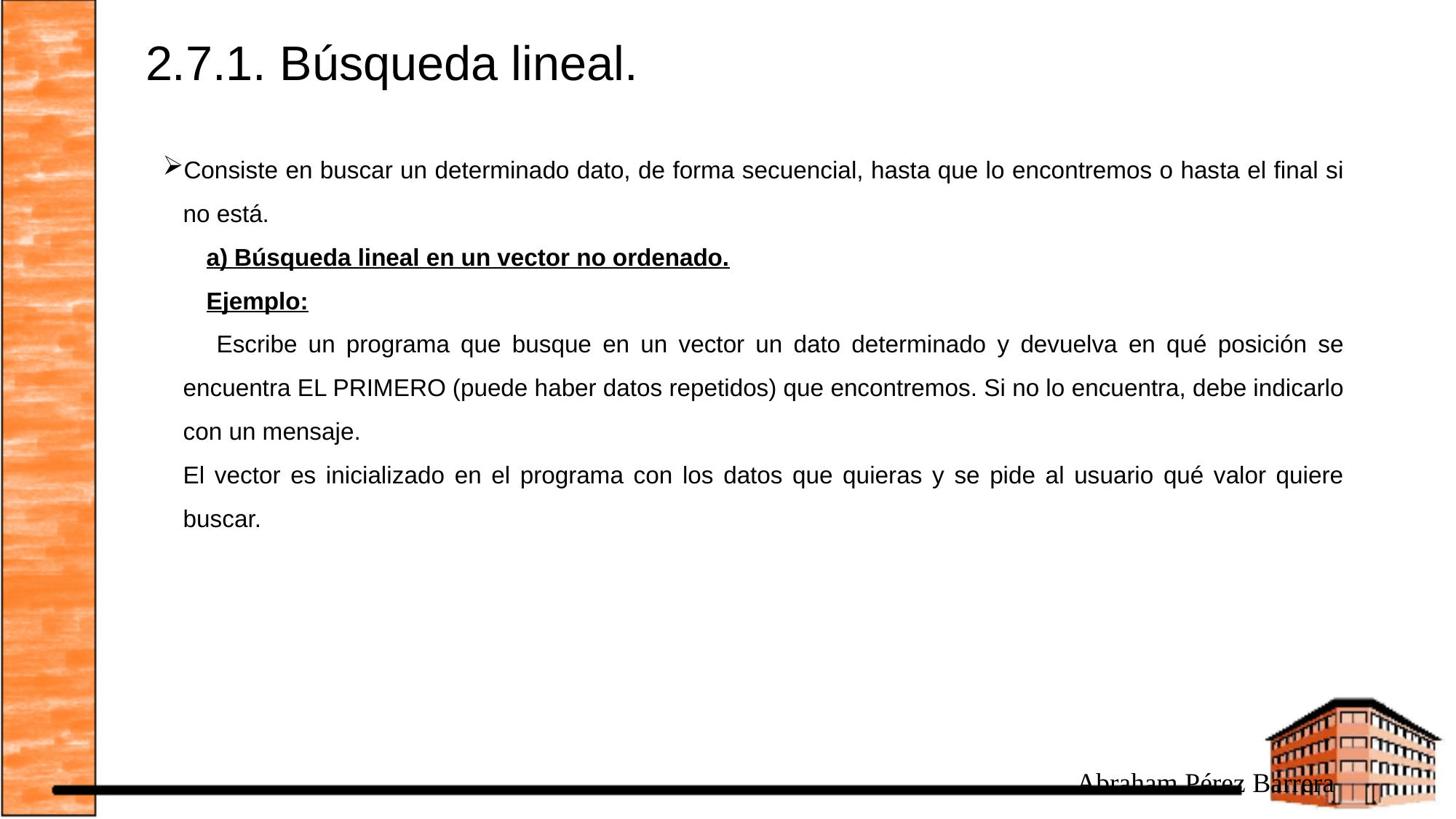

# 2.7.1. Búsqueda lineal.
Consiste en buscar un determinado dato, de forma secuencial, hasta que lo encontremos o hasta el final si no está.
a) Búsqueda lineal en un vector no ordenado.
Ejemplo:
	   Escribe un programa que busque en un vector un dato determinado y devuelva en qué posición se encuentra EL PRIMERO (puede haber datos repetidos) que encontremos. Si no lo encuentra, debe indicarlo con un mensaje.
	El vector es inicializado en el programa con los datos que quieras y se pide al usuario qué valor quiere buscar.